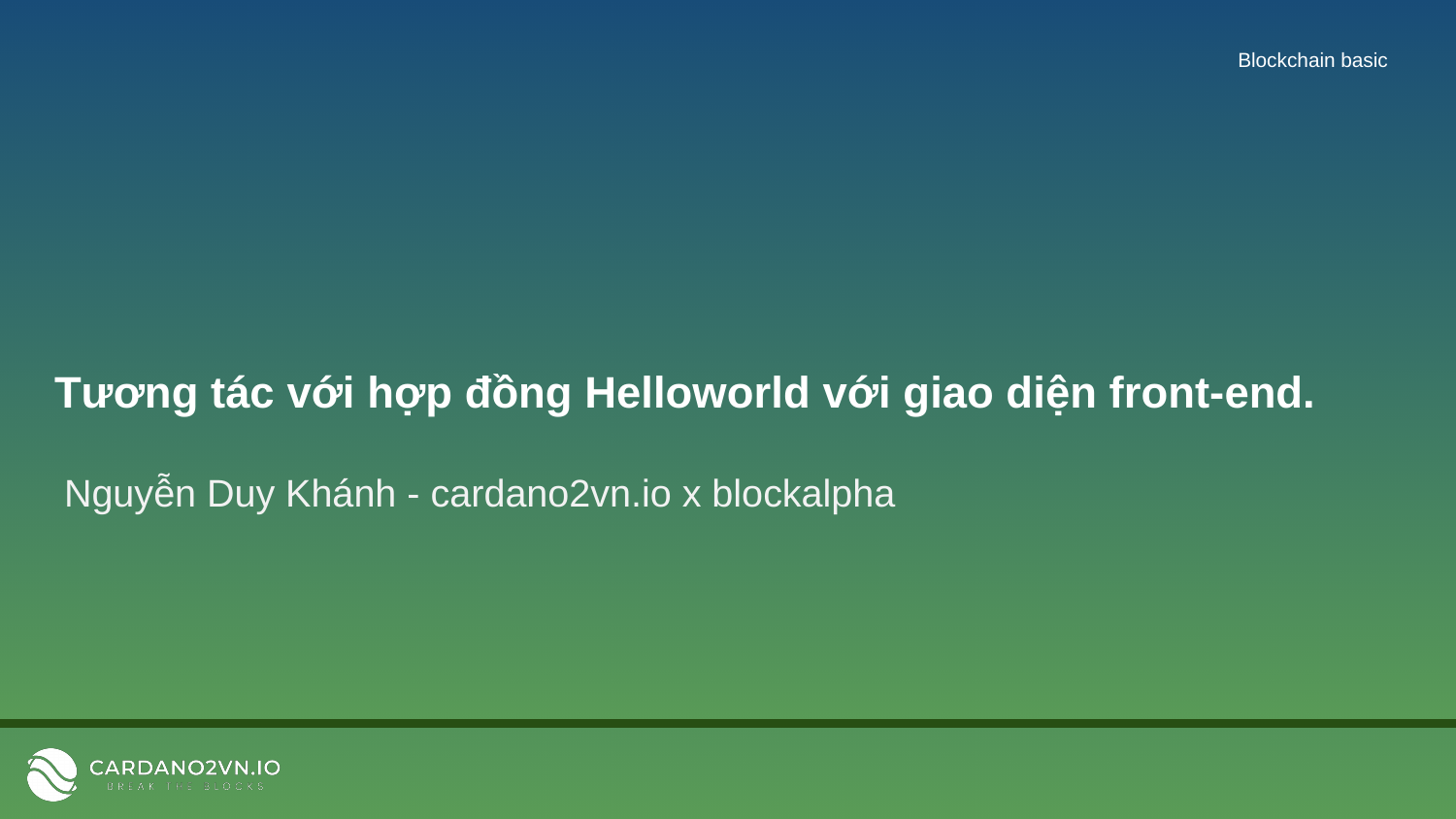

Blockchain basic
# Tương tác với hợp đồng Helloworld với giao diện front-end.
Nguyễn Duy Khánh - cardano2vn.io x blockalpha